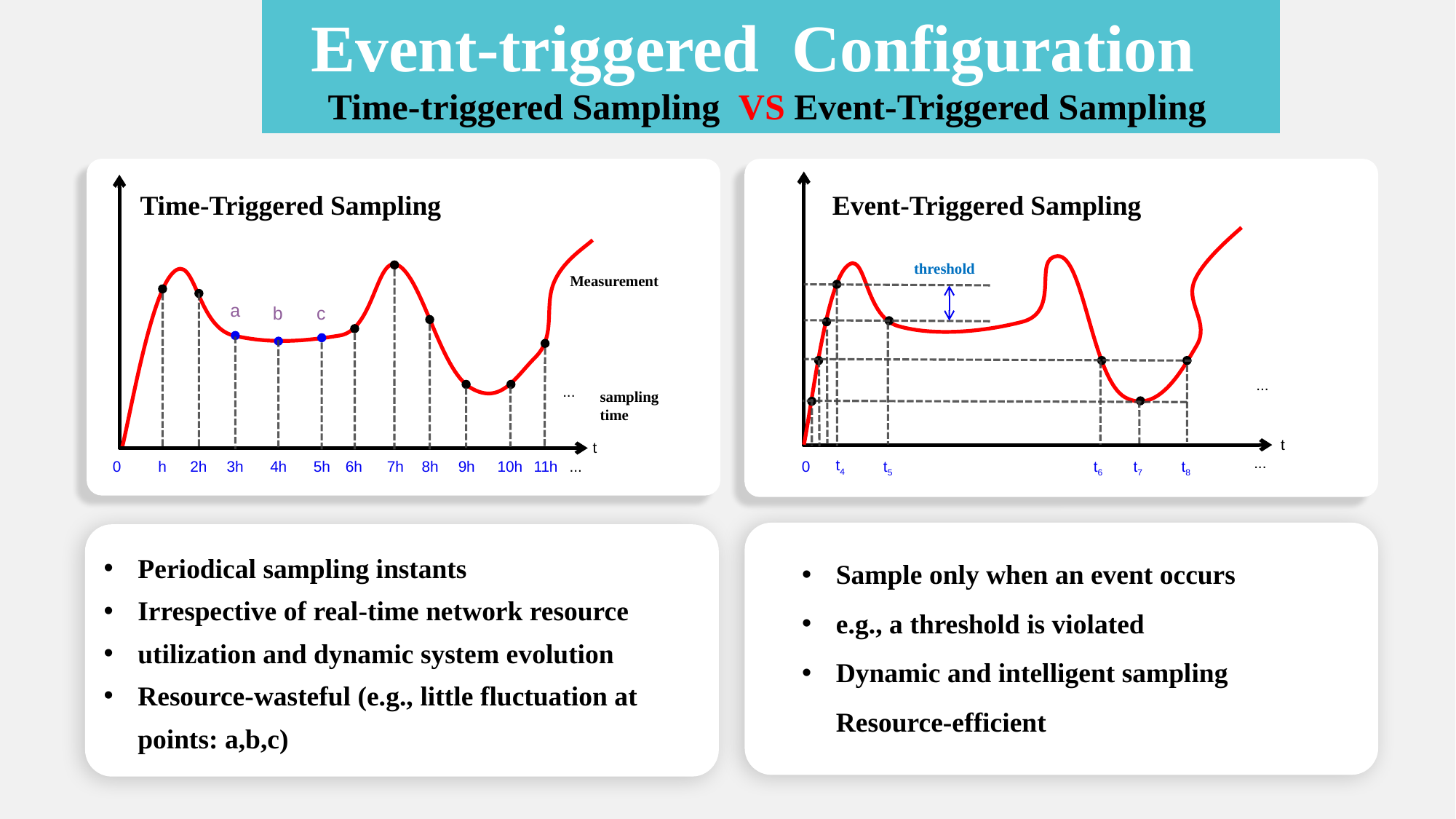

Event-triggered  Configuration
Time-triggered Sampling  VS Event-Triggered Sampling

Time-Triggered Sampling

Measurement

a
b
c

...

sampling
time
t
0
h
2h
3h
4h
5h
6h
7h
8h
9h
10h
11h
...

Event-Triggered Sampling

threshold

...

t
...
t4
0
t5
t6
t7
t8

Sample only when an event occurs
e.g., a threshold is violated
Dynamic and intelligent sampling Resource-efficient

Periodical sampling instants
Irrespective of real-time network resource
utilization and dynamic system evolution
Resource-wasteful (e.g., little fluctuation at points: a,b,c)